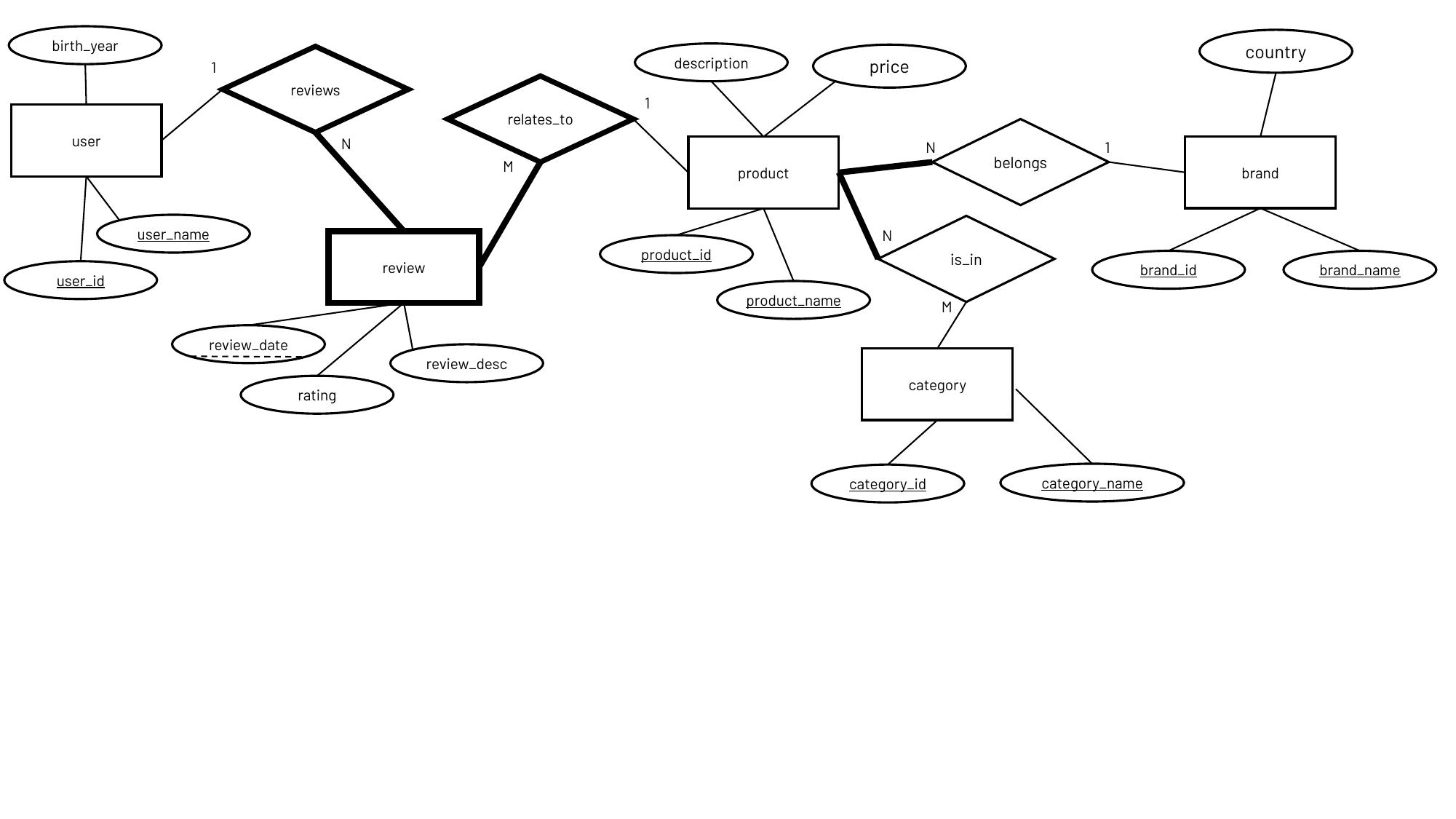

birth_year
country
description
price
reviews
1
relates_to
1
user
belongs
N
N
1
brand
product
M
user_name
is_in
N
review
product_id
brand_name
brand_id
user_id
product_name
M
review_date
review_desc
category
rating
category_name
category_id